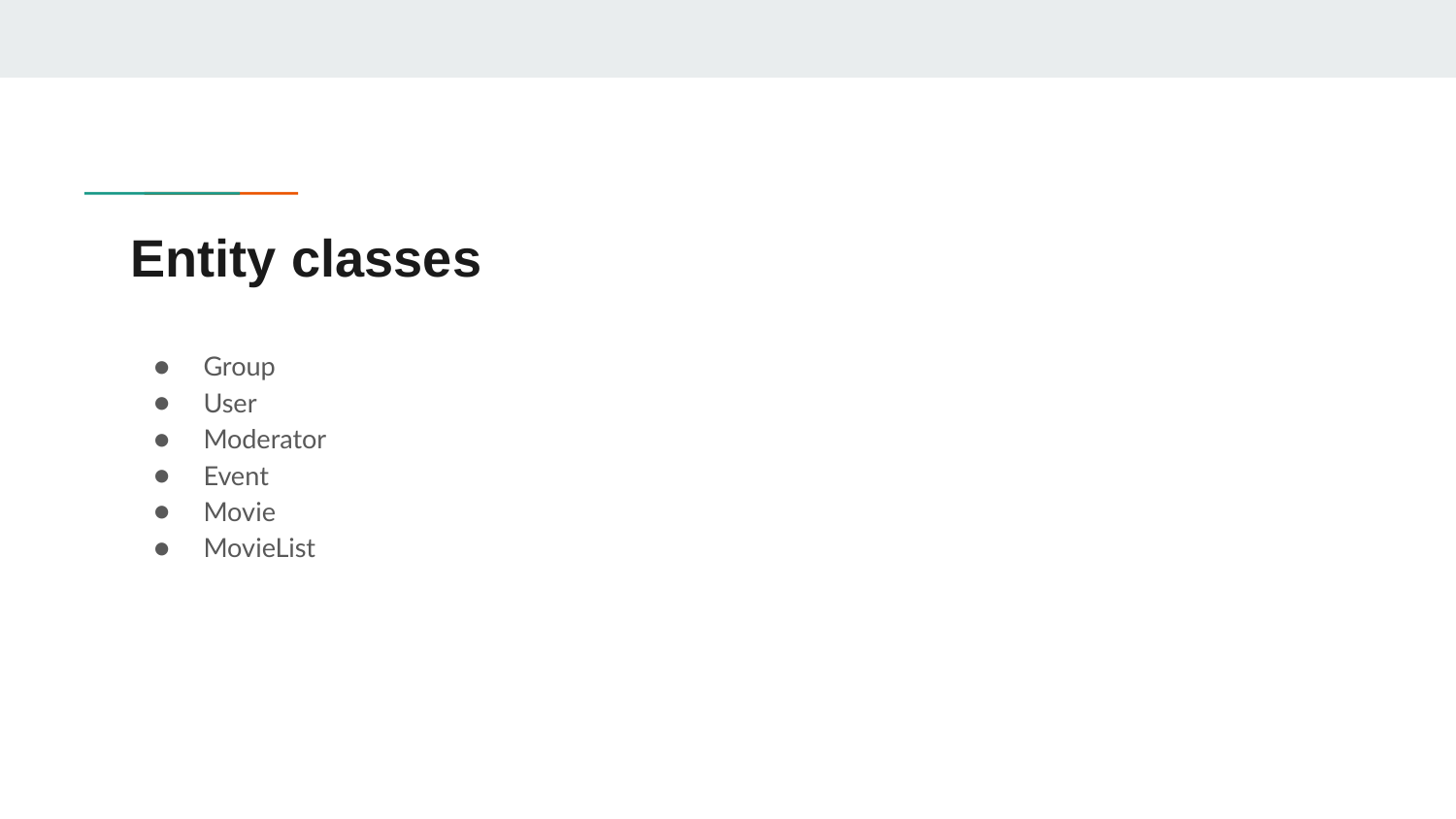

# Entity classes
Group
User
Moderator
Event
Movie
MovieList